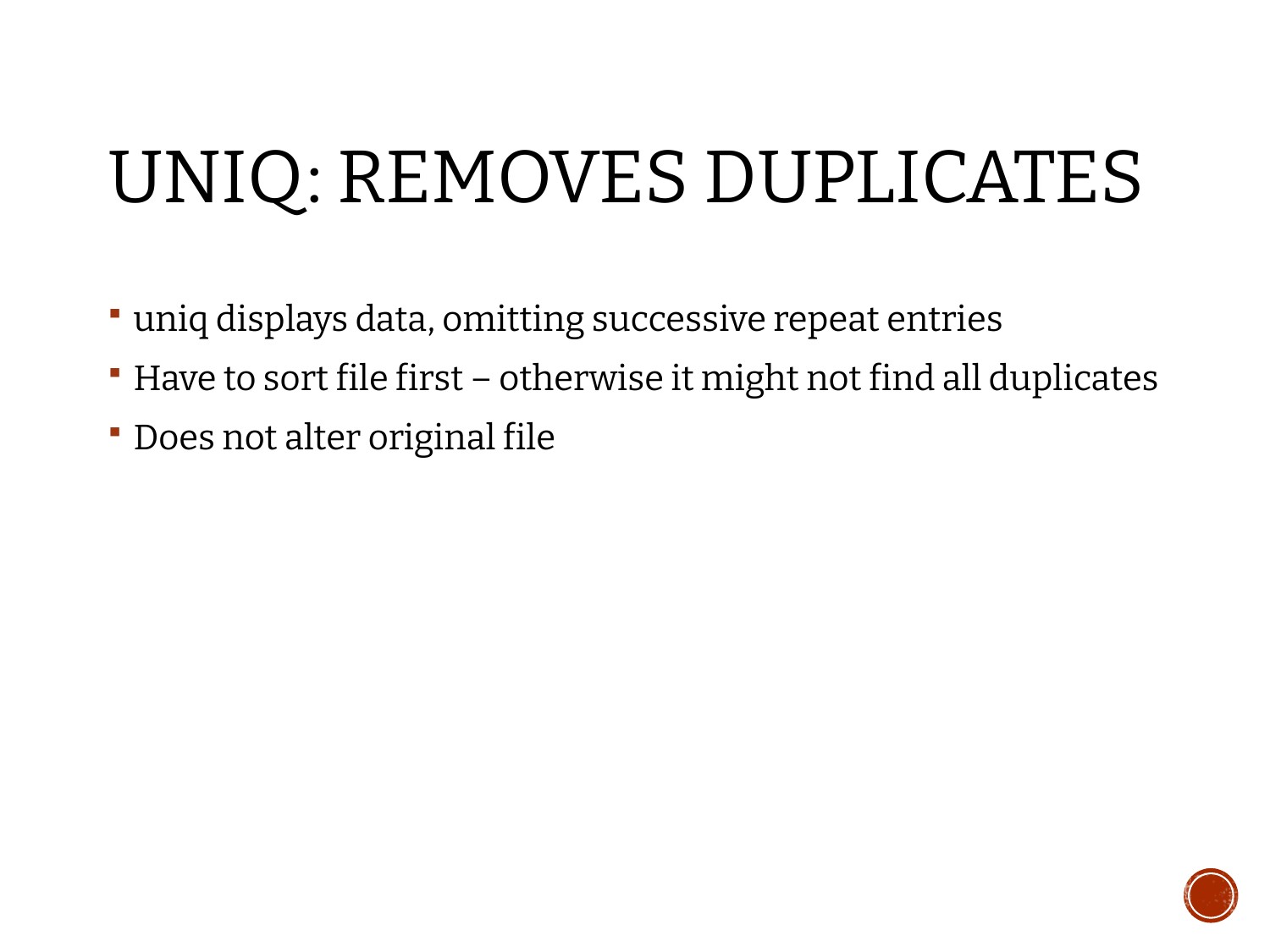

# uniq: removes duplicates
uniq displays data, omitting successive repeat entries
Have to sort file first – otherwise it might not find all duplicates
Does not alter original file